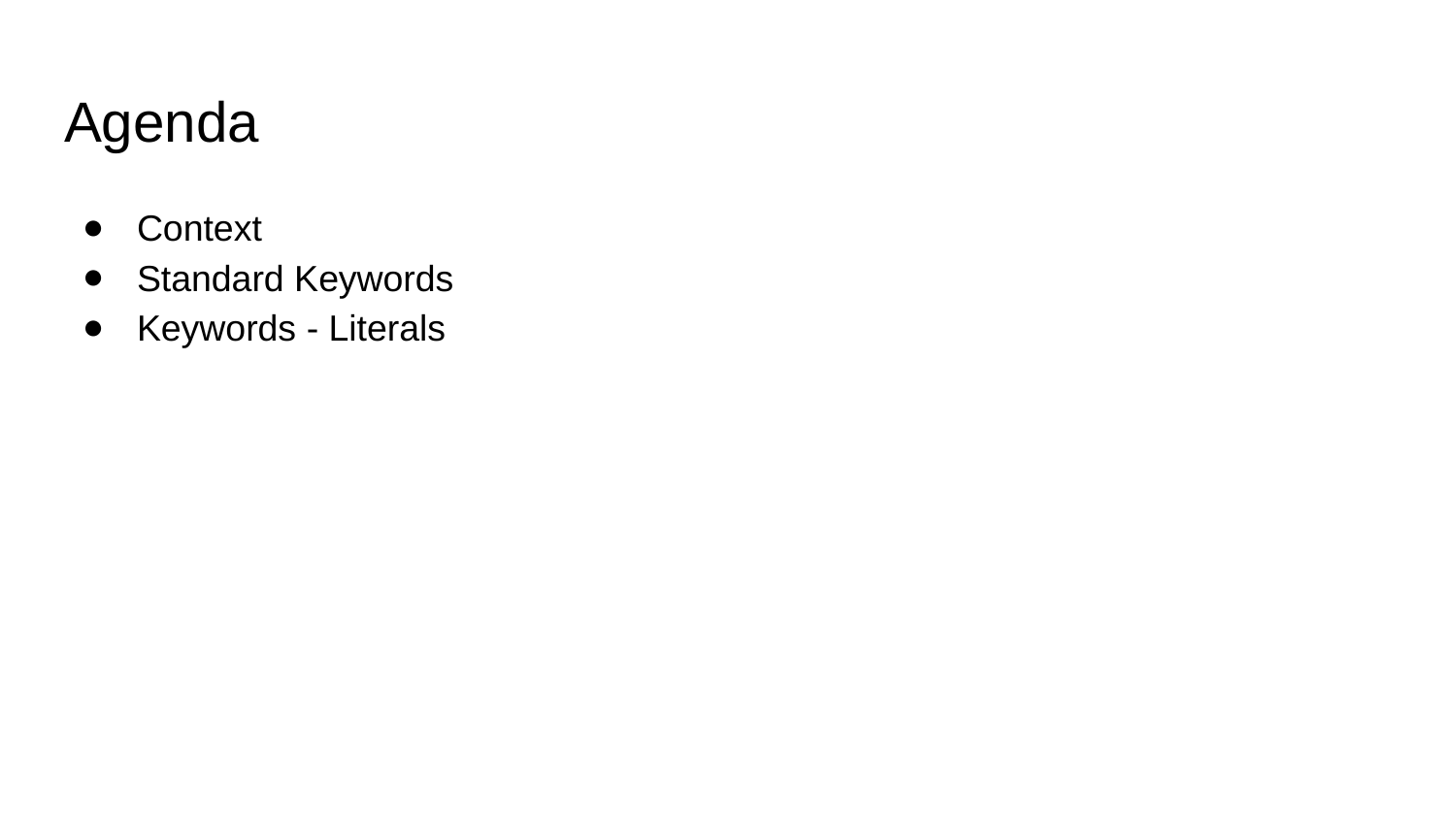

# Agenda
Context
Standard Keywords
Keywords - Literals